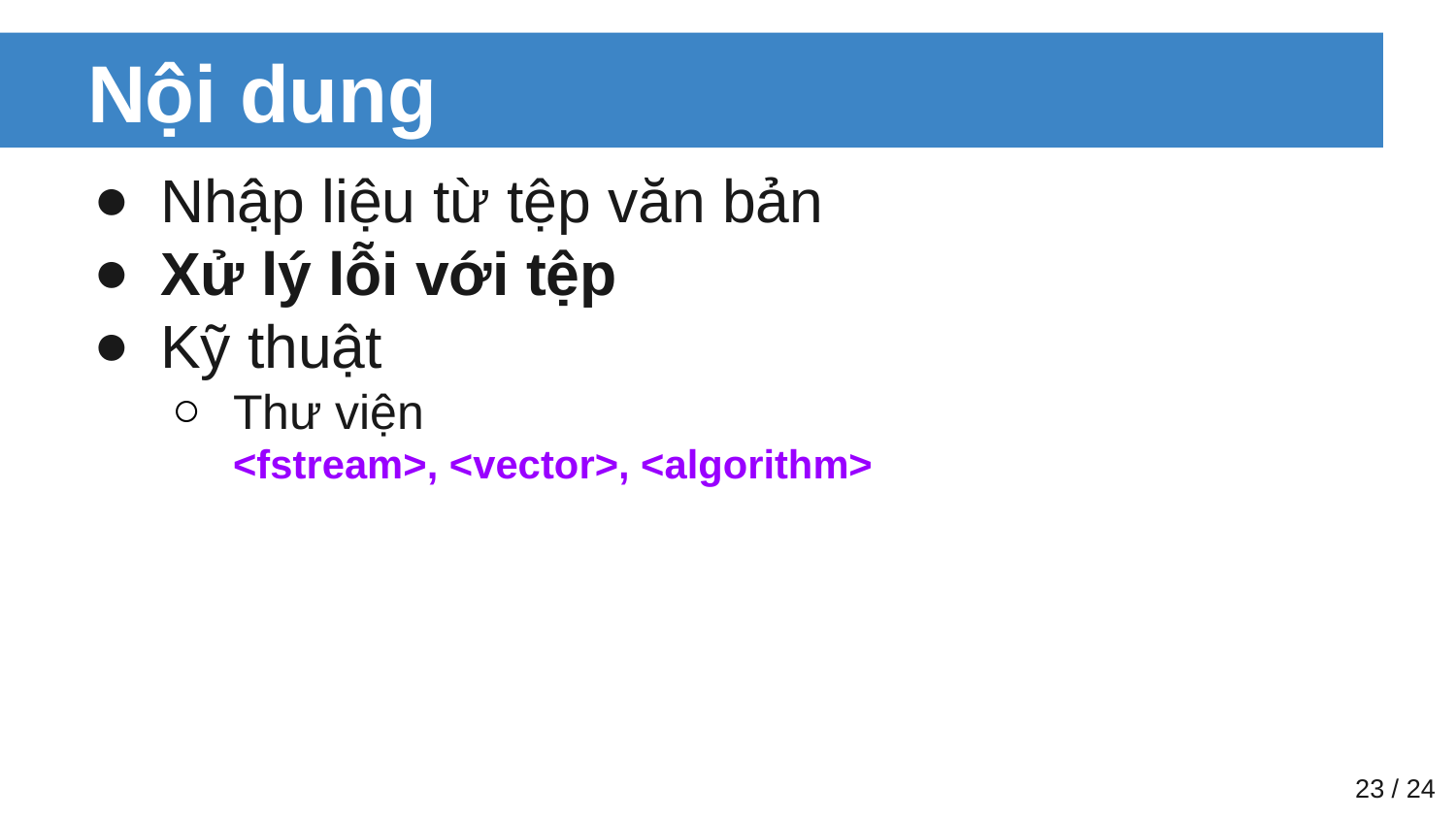

# Nội dung
Nhập liệu từ tệp văn bản
Xử lý lỗi với tệp
Kỹ thuật
Thư viện
<fstream>, <vector>, <algorithm>

23 / 24